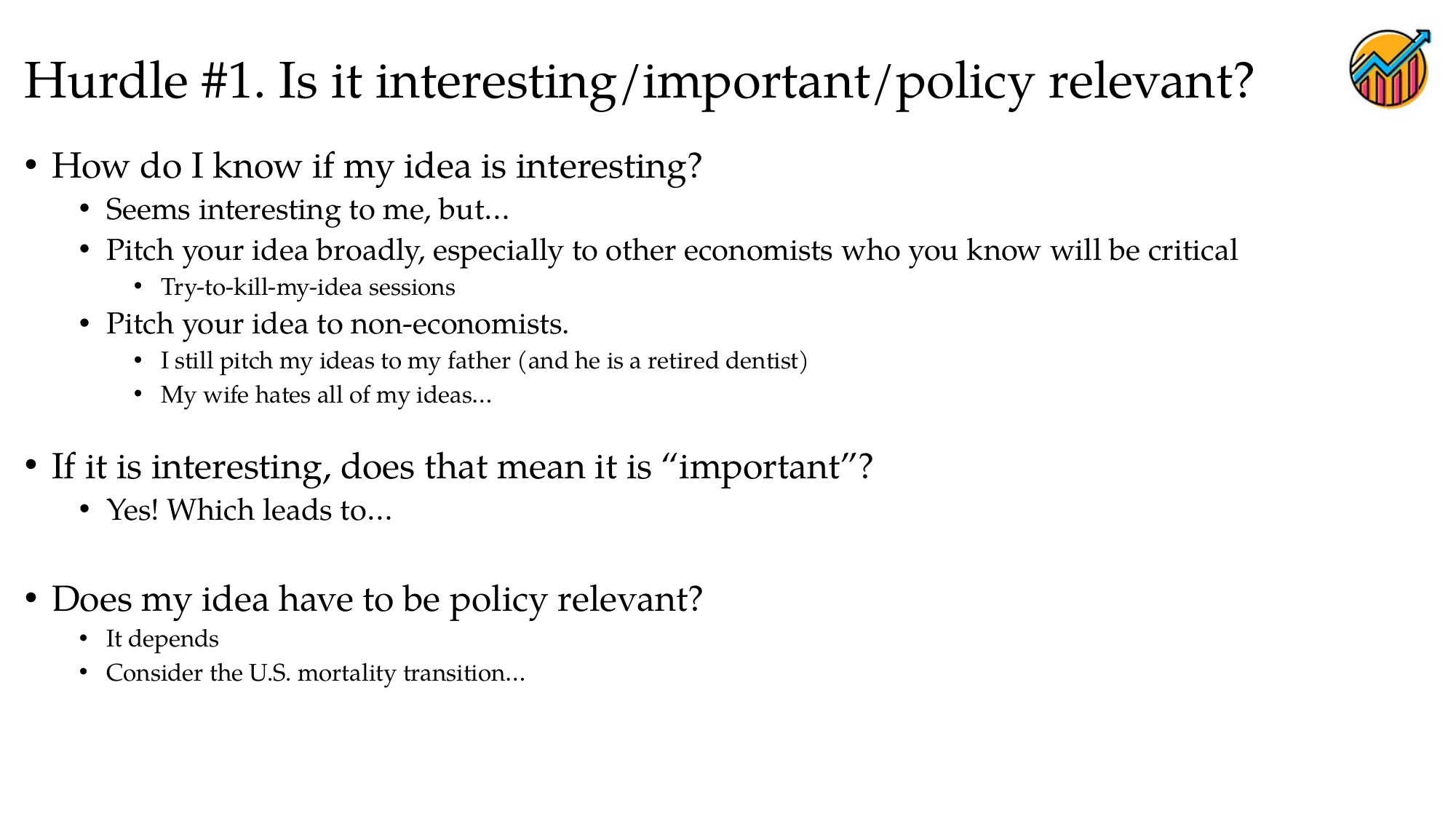

# Hurdle #1. Is it interesting/important/policy relevant?
How do I know if my idea is interesting?
Seems interesting to me, but…
Pitch your idea broadly, especially to other economists who you know will be critical
Try-to-kill-my-idea sessions
Pitch your idea to non-economists.
I still pitch my ideas to my father (and he is a retired dentist)
My wife hates all of my ideas…

If it is interesting, does that mean it is “important”?
Yes! Which leads to…

Does my idea have to be policy relevant?
It depends
Consider the U.S. mortality transition…